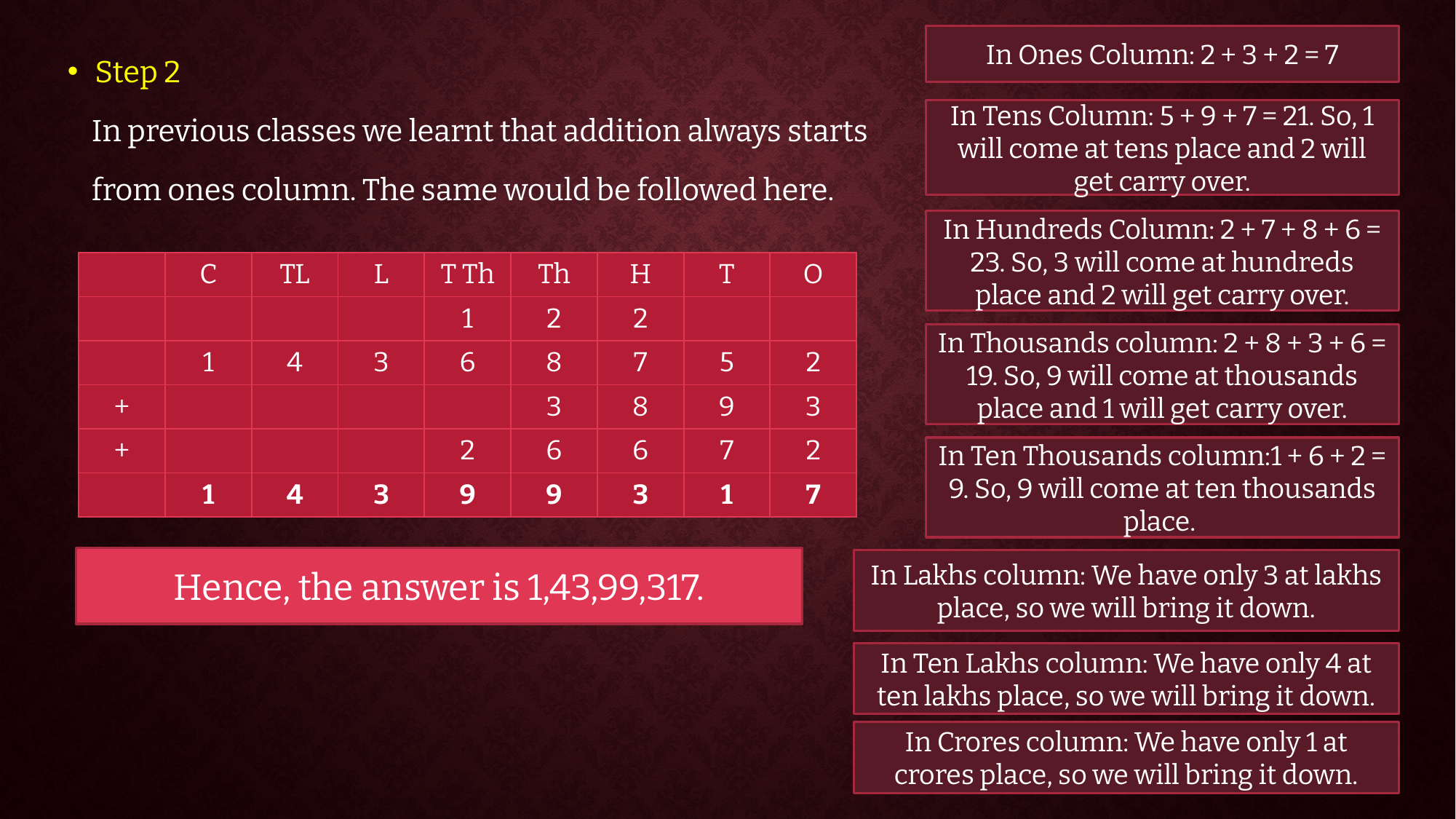

In Ones Column: 2 + 3 + 2 = 7
Step 2
    In previous classes we learnt that addition always starts
    from ones column. The same would be followed here.
In Tens Column: 5 + 9 + 7 = 21. So, 1 will come at tens place and 2 will get carry over.
In Hundreds Column: 2 + 7 + 8 + 6 = 23. So, 3 will come at hundreds place and 2 will get carry over.
|  | C | TL | L | T Th | Th | H | T | O |
| --- | --- | --- | --- | --- | --- | --- | --- | --- |
|  |  |  |  | 1 | 2 | 2 |  |  |
|  | 1 | 4 | 3 | 6 | 8 | 7 | 5 | 2 |
| + |  |  |  |  | 3 | 8 | 9 | 3 |
| + |  |  |  | 2 | 6 | 6 | 7 | 2 |
|  | 1 | 4 | 3 | 9 | 9 | 3 | 1 | 7 |
In Thousands column: 2 + 8 + 3 + 6 = 19. So, 9 will come at thousands place and 1 will get carry over.
In Ten Thousands column:1 + 6 + 2 = 9. So, 9 will come at ten thousands place.
Hence, the answer is 1,43,99,317.
In Lakhs column: We have only 3 at lakhs place, so we will bring it down.
In Ten Lakhs column: We have only 4 at ten lakhs place, so we will bring it down.
In Crores column: We have only 1 at crores place, so we will bring it down.